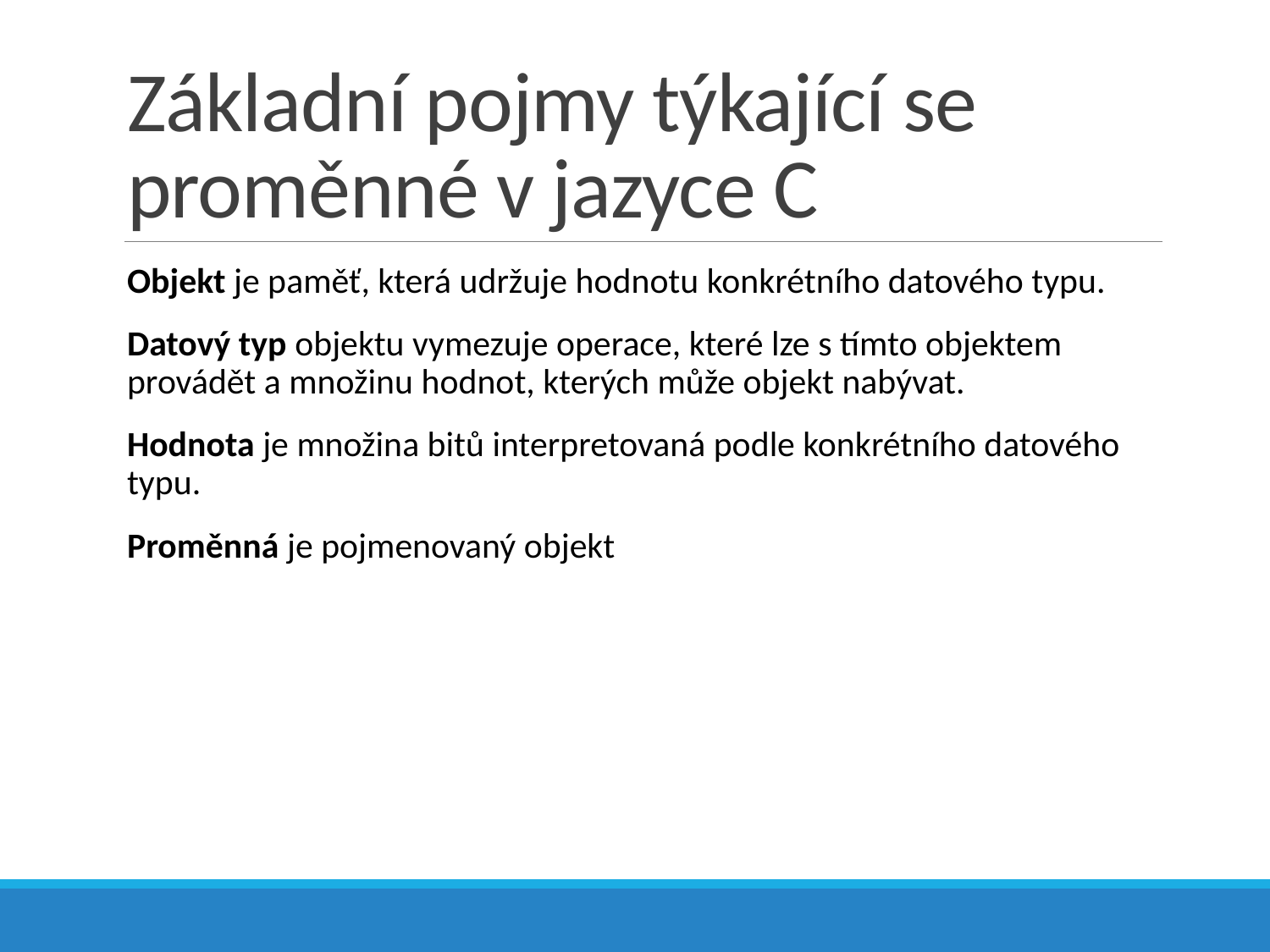

# Základní pojmy týkající se proměnné v jazyce C
Objekt je paměť, která udržuje hodnotu konkrétního datového typu.
Datový typ objektu vymezuje operace, které lze s tímto objektem provádět a množinu hodnot, kterých může objekt nabývat.
Hodnota je množina bitů interpretovaná podle konkrétního datového typu.
Proměnná je pojmenovaný objekt